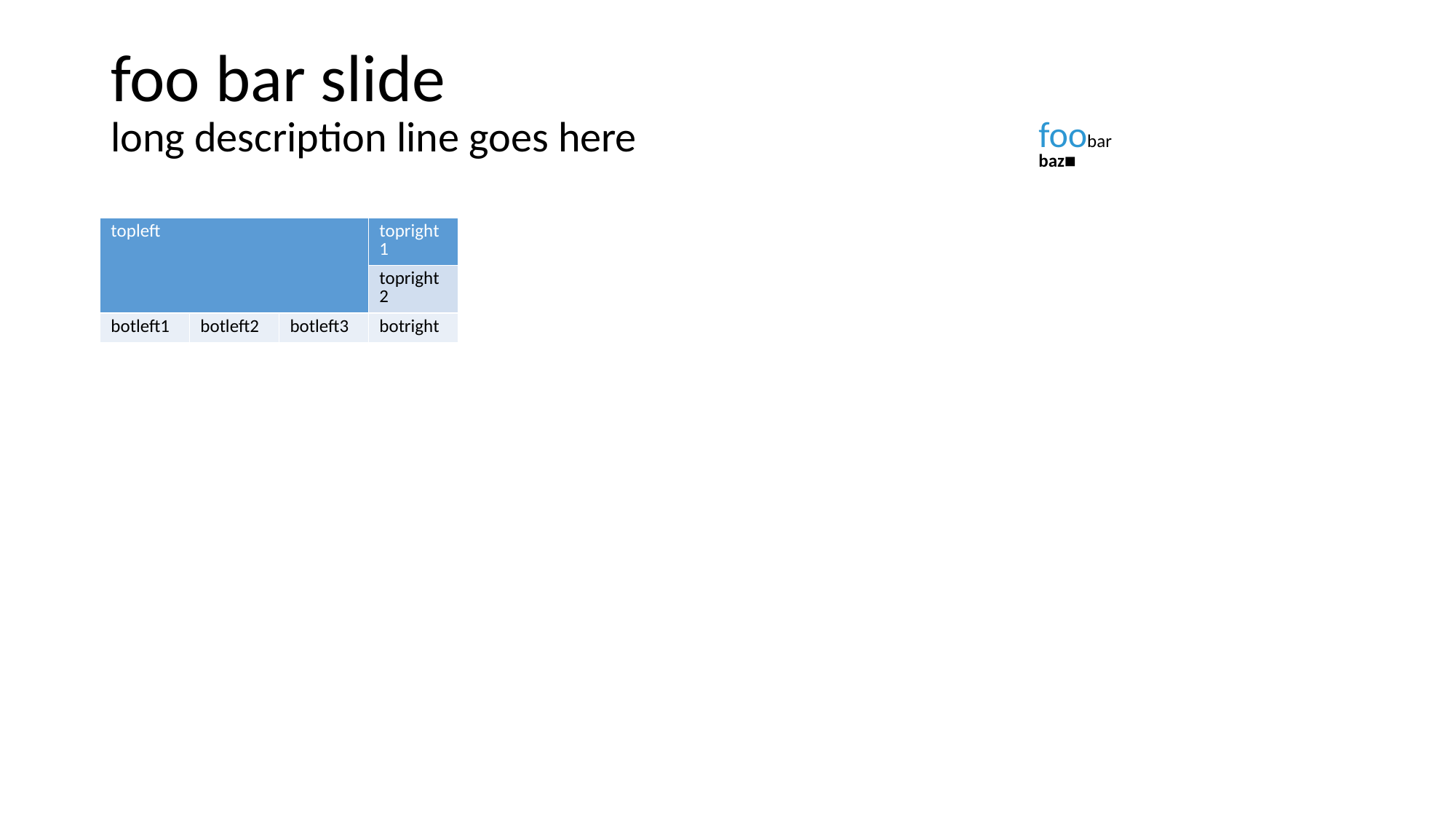

# foo bar slide
long description line goes here
foobar
baz◼
| topleft |  |  | topright1 |
| --- | --- | --- | --- |
|  |  |  | topright2 |
| botleft1 | botleft2 | botleft3 | botright |